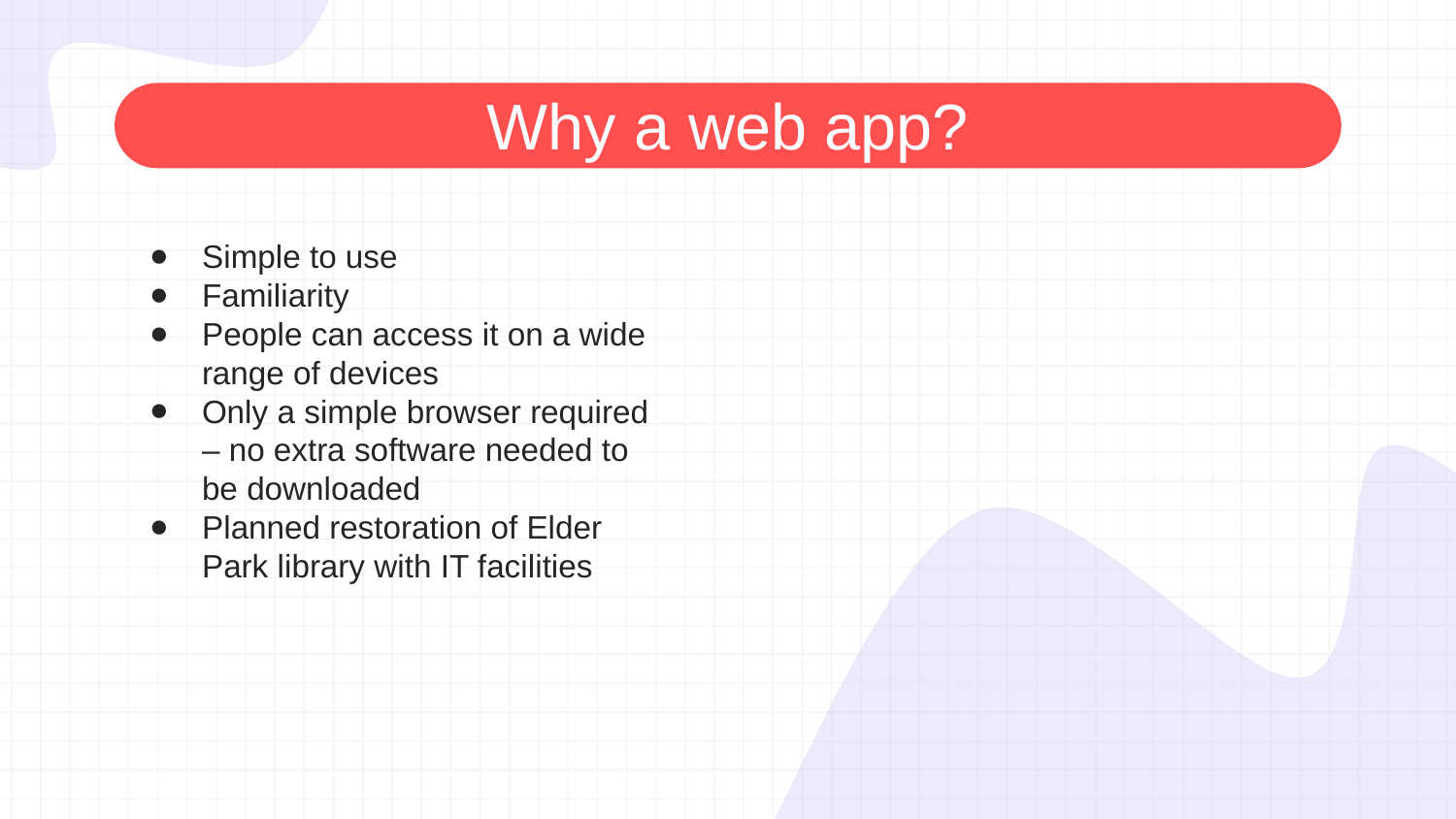

# Why a web app?
Simple to use
Familiarity
People can access it on a wide range of devices
Only a simple browser required – no extra software needed to be downloaded
Planned restoration of Elder Park library with IT facilities